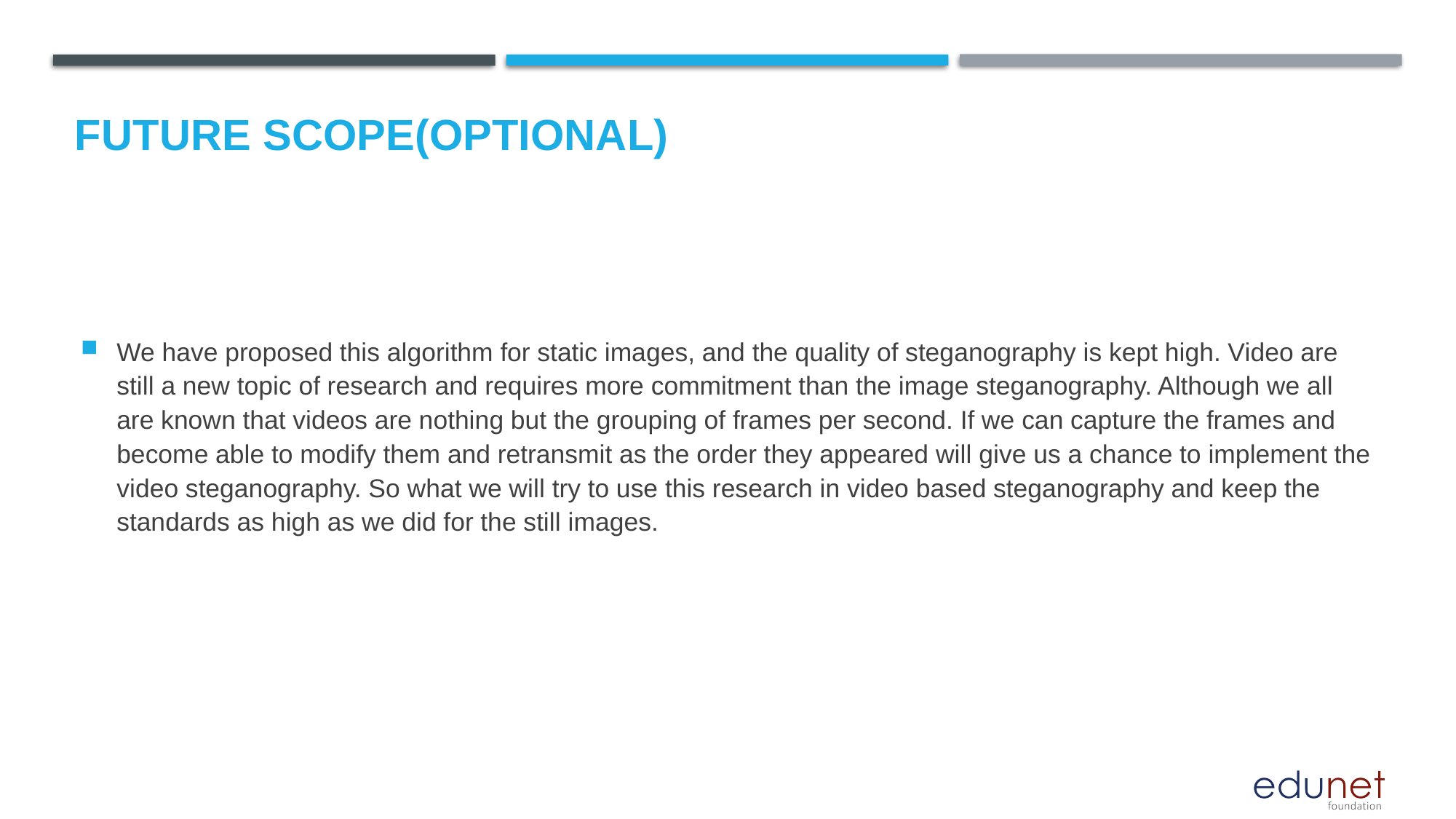

Future scope(optional)
We have proposed this algorithm for static images, and the quality of steganography is kept high. Video are still a new topic of research and requires more commitment than the image steganography. Although we all are known that videos are nothing but the grouping of frames per second. If we can capture the frames and become able to modify them and retransmit as the order they appeared will give us a chance to implement the video steganography. So what we will try to use this research in video based steganography and keep the standards as high as we did for the still images.